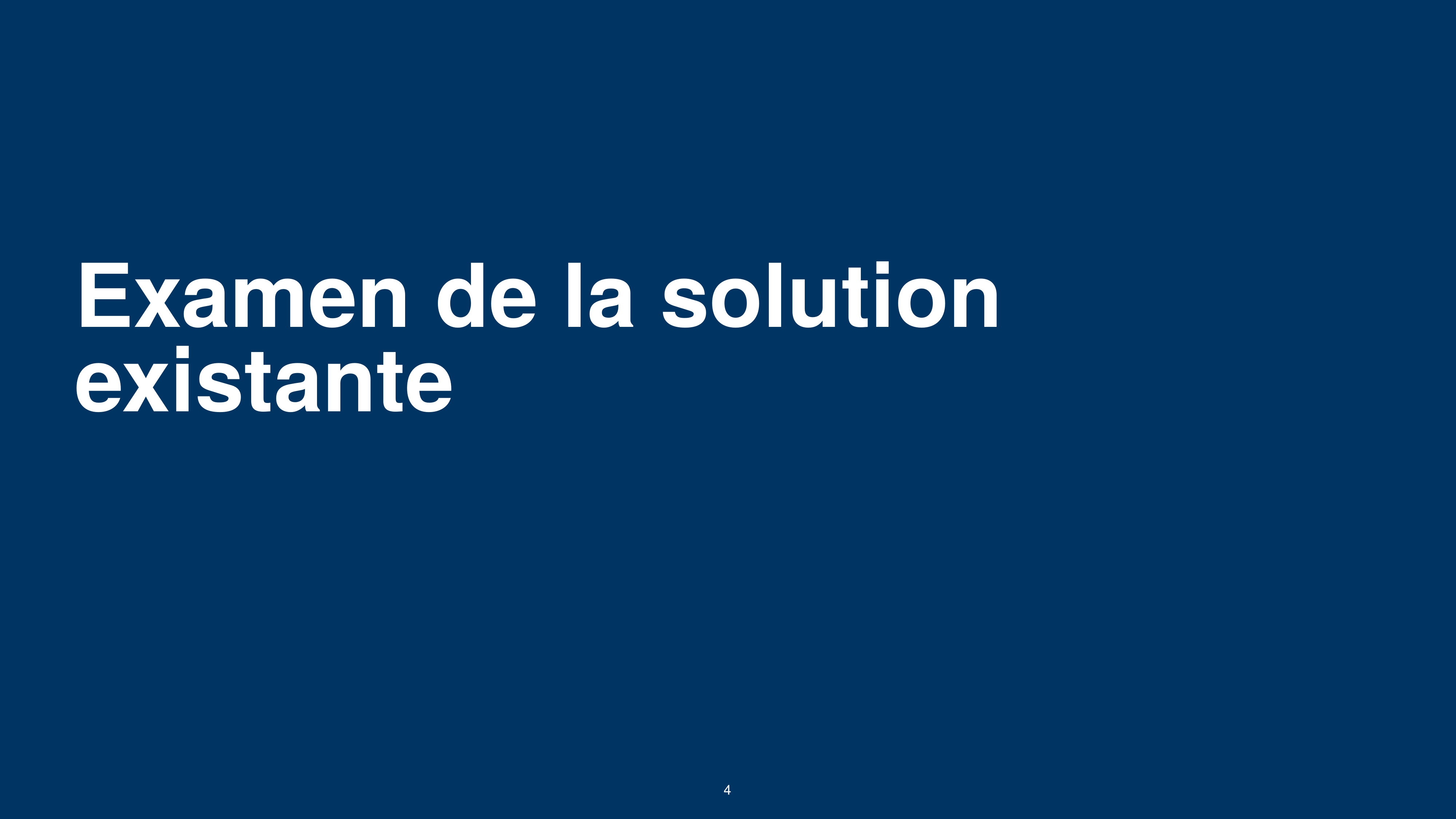

# Examen de la solution existante
4